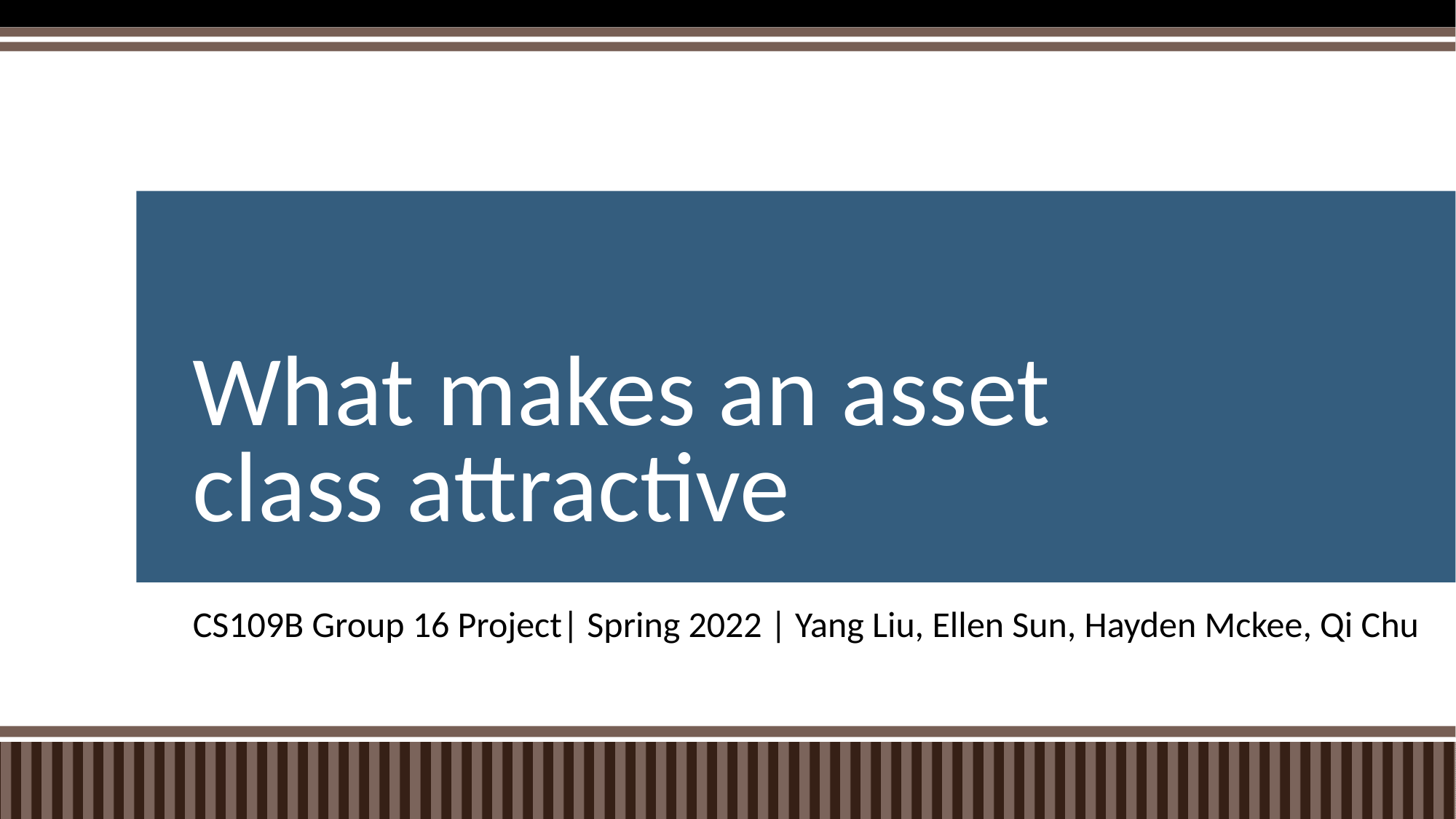

# What makes an asset class attractive
CS109B Group 16 Project| Spring 2022 | Yang Liu, Ellen Sun, Hayden Mckee, Qi Chu